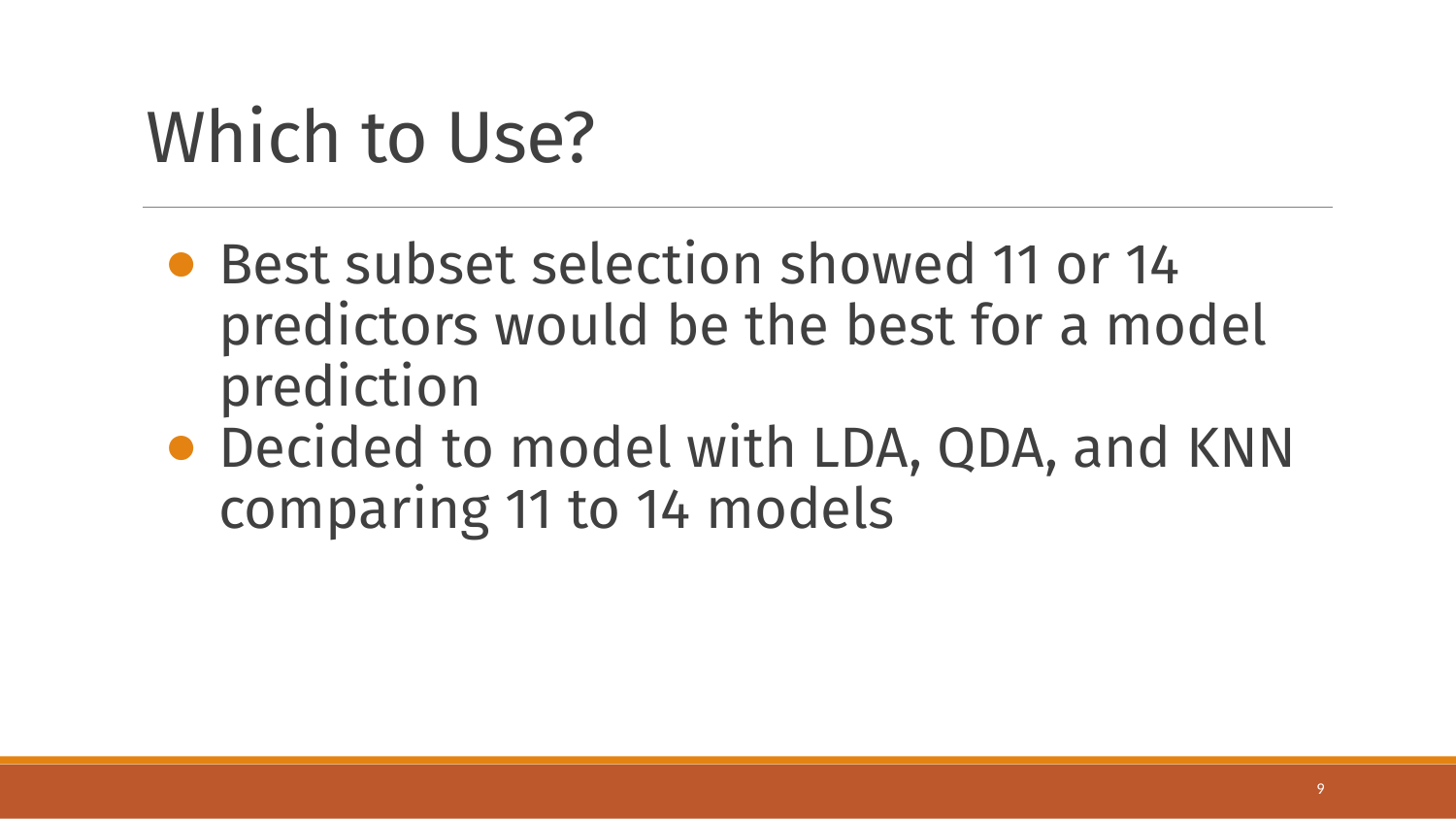

# Which to Use?
Best subset selection showed 11 or 14 predictors would be the best for a model prediction
Decided to model with LDA, QDA, and KNN comparing 11 to 14 models
9